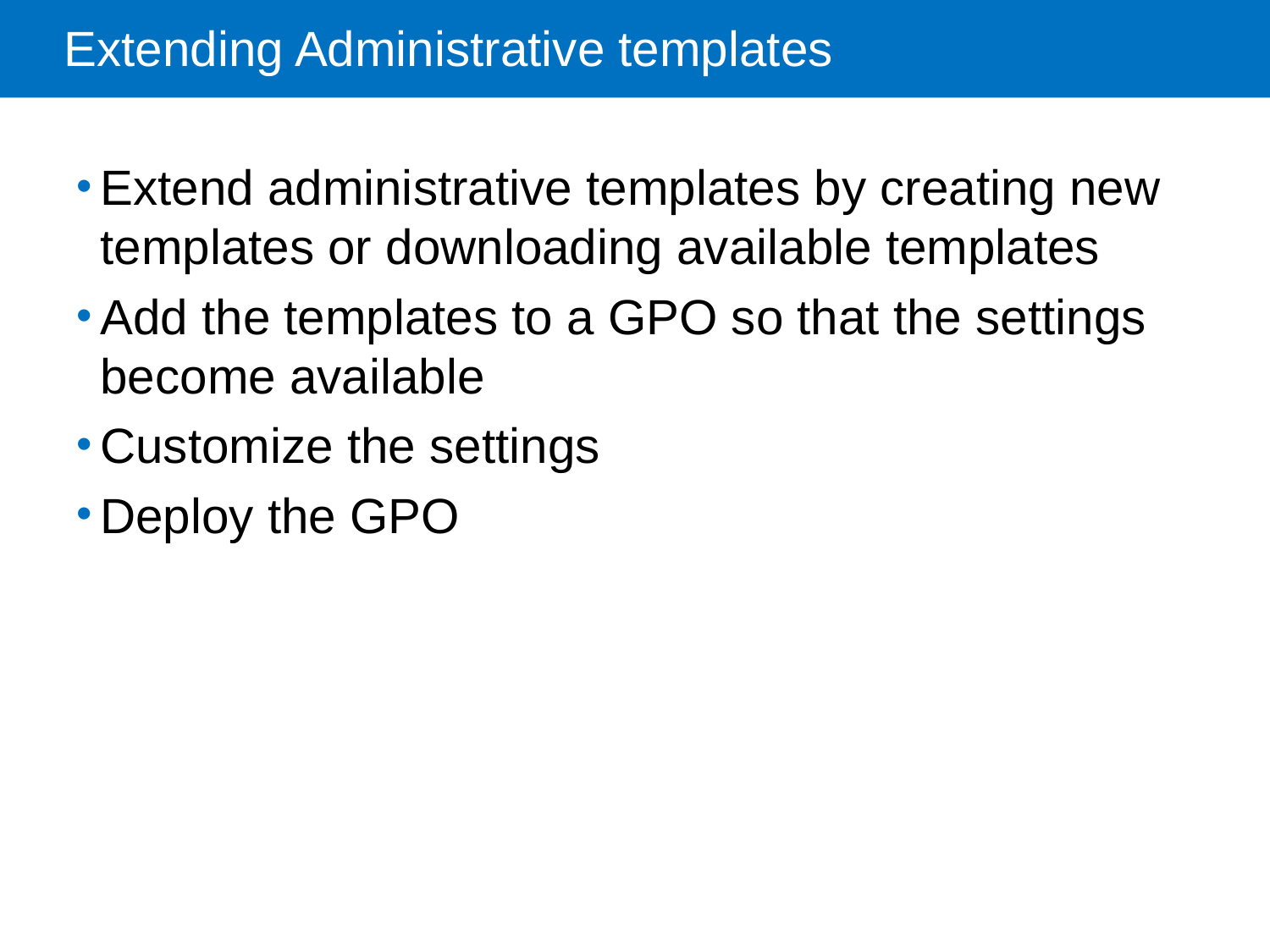

# Extending Administrative templates
Extend administrative templates by creating new templates or downloading available templates
Add the templates to a GPO so that the settings become available
Customize the settings
Deploy the GPO